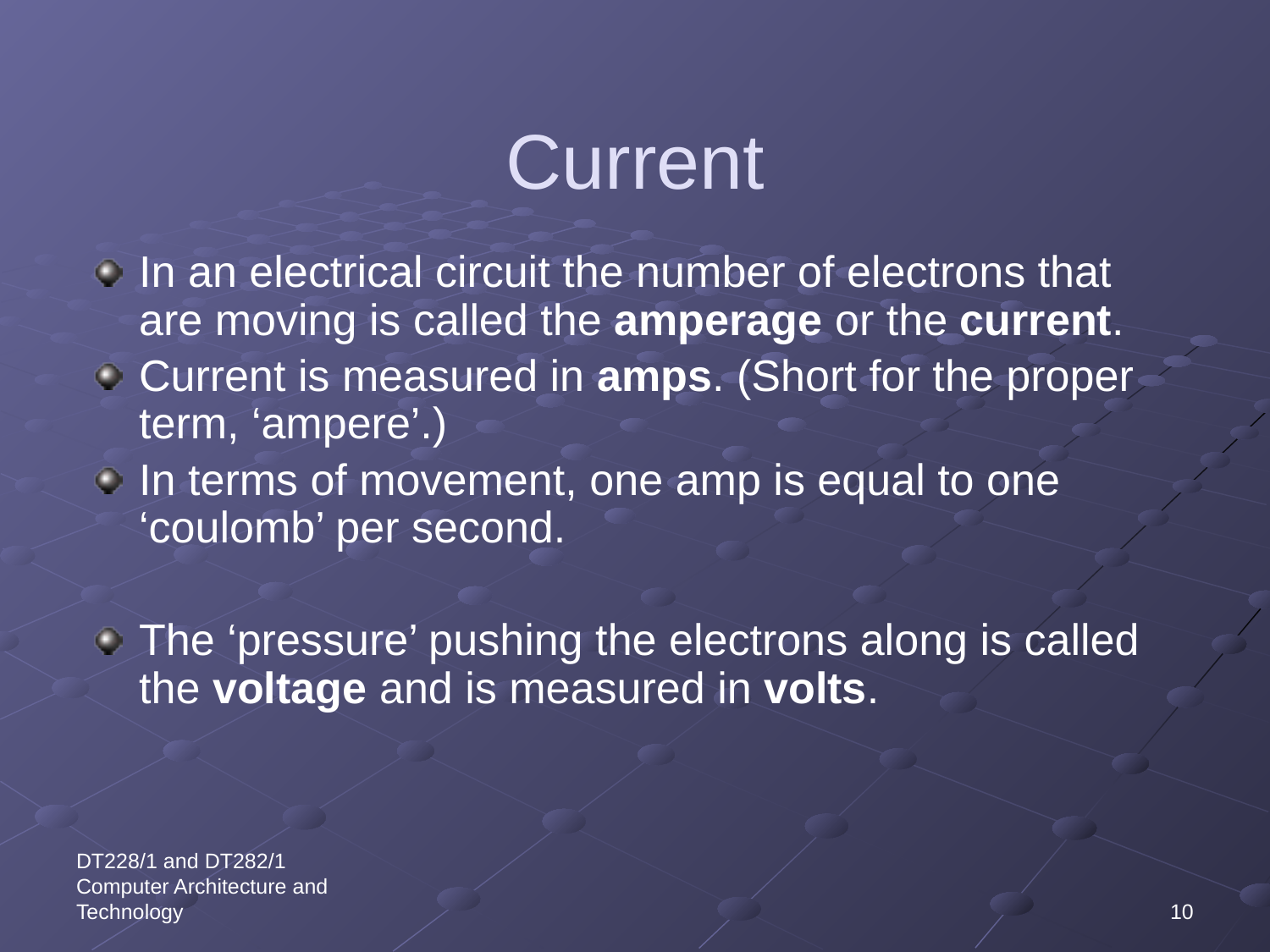

# Current
In an electrical circuit the number of electrons that are moving is called the amperage or the current.
Current is measured in amps. (Short for the proper term, ‘ampere’.)
In terms of movement, one amp is equal to one ‘coulomb’ per second.

The ‘pressure’ pushing the electrons along is called the voltage and is measured in volts.
DT228/1 and DT282/1 Computer Architecture and  Technology
10